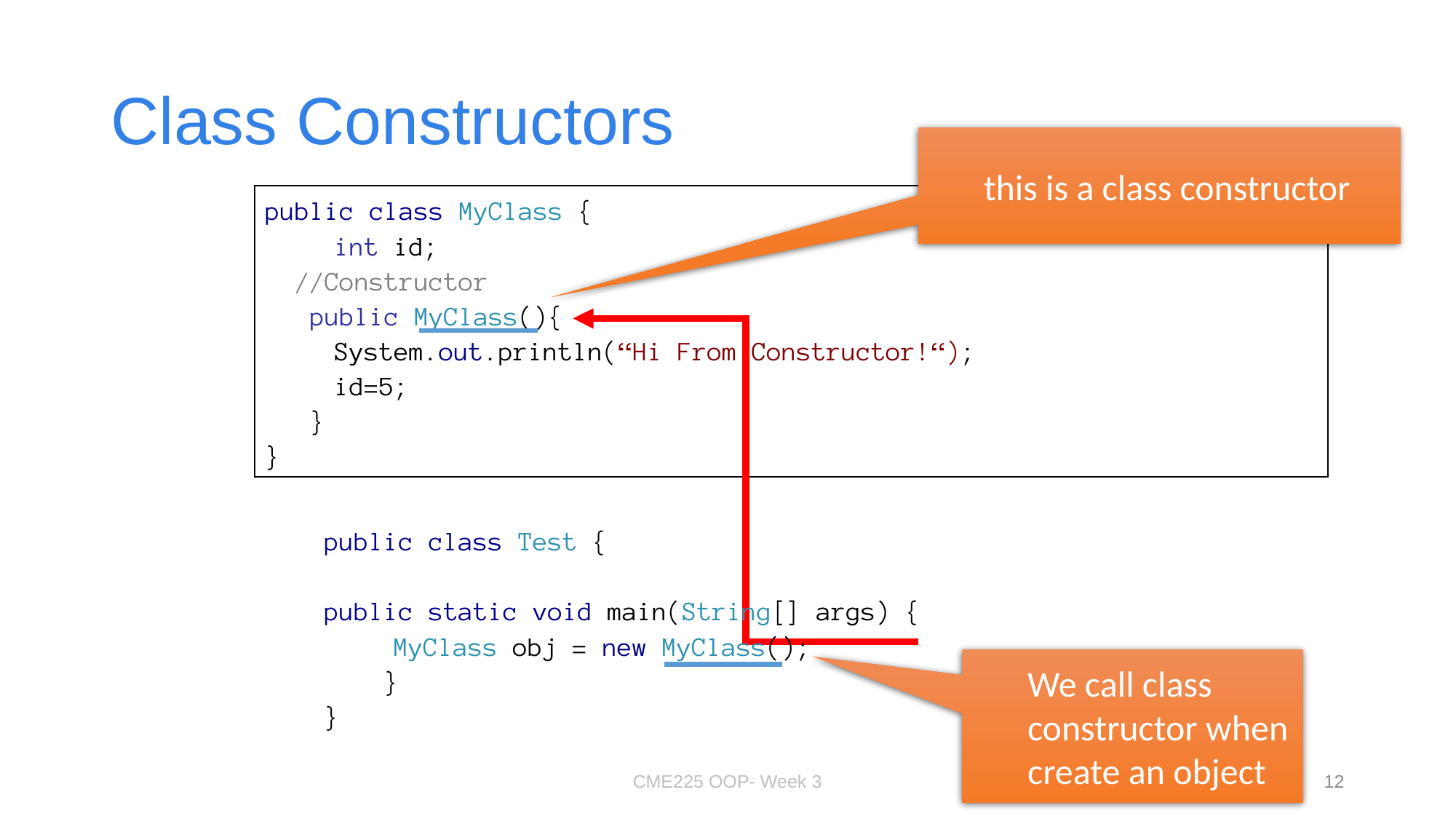

# Class Constructors
this is a class constructor
public class MyClass {
	int id;
  //Constructor
   public MyClass(){
 	System.out.println(“Hi From Constructor!“);
	id=5;
   }
}
public class Test {

public static void main(String[] args) {
 	MyClass obj = new MyClass();
    }
}
We call class constructor when create an object
CME225 OOP- Week 3
12